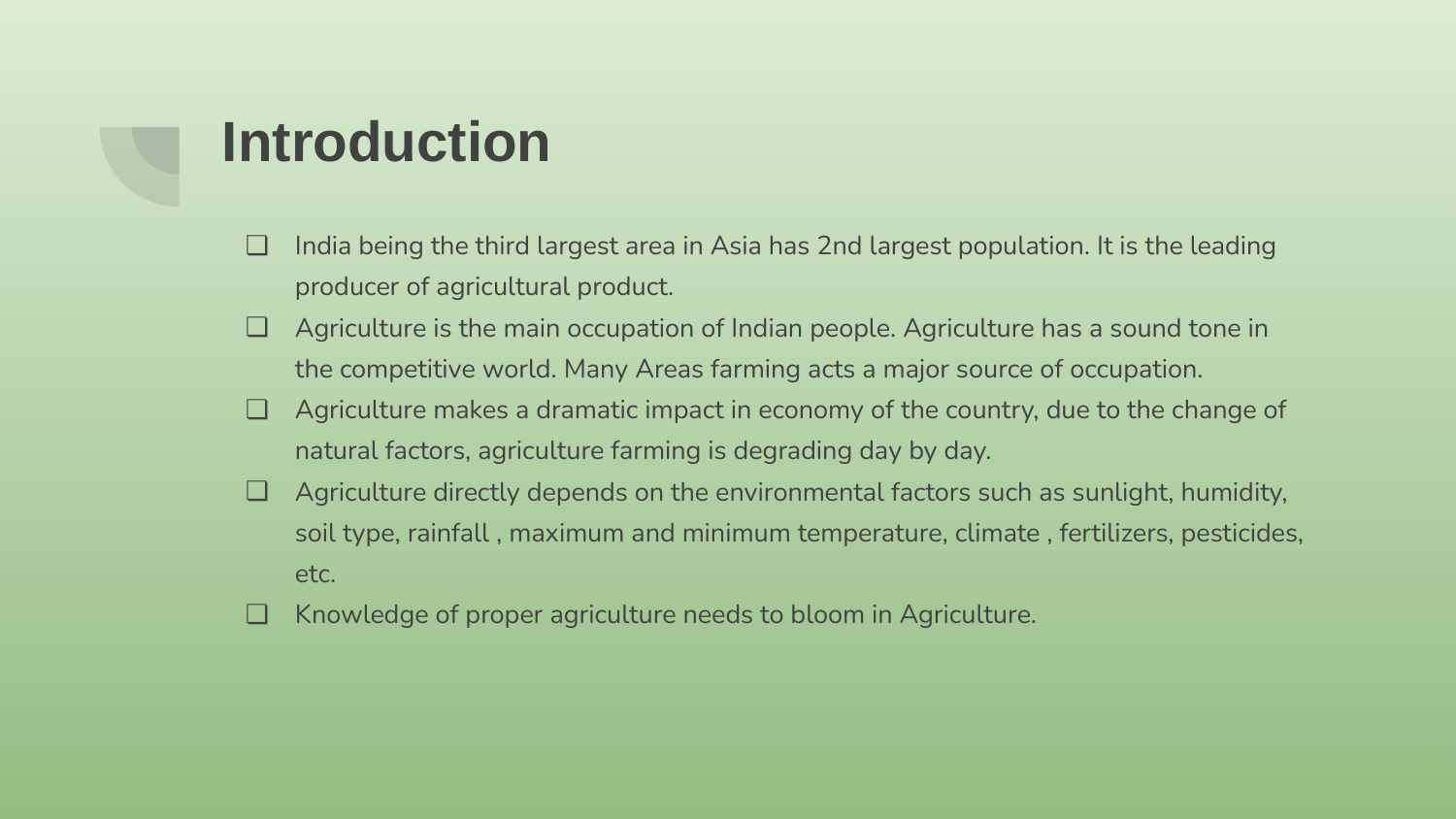

# Introduction
India being the third largest area in Asia has 2nd largest population. It is the leading producer of agricultural product.
Agriculture is the main occupation of Indian people. Agriculture has a sound tone in the competitive world. Many Areas farming acts a major source of occupation.
Agriculture makes a dramatic impact in economy of the country, due to the change of natural factors, agriculture farming is degrading day by day.
Agriculture directly depends on the environmental factors such as sunlight, humidity, soil type, rainfall , maximum and minimum temperature, climate , fertilizers, pesticides, etc.
Knowledge of proper agriculture needs to bloom in Agriculture.